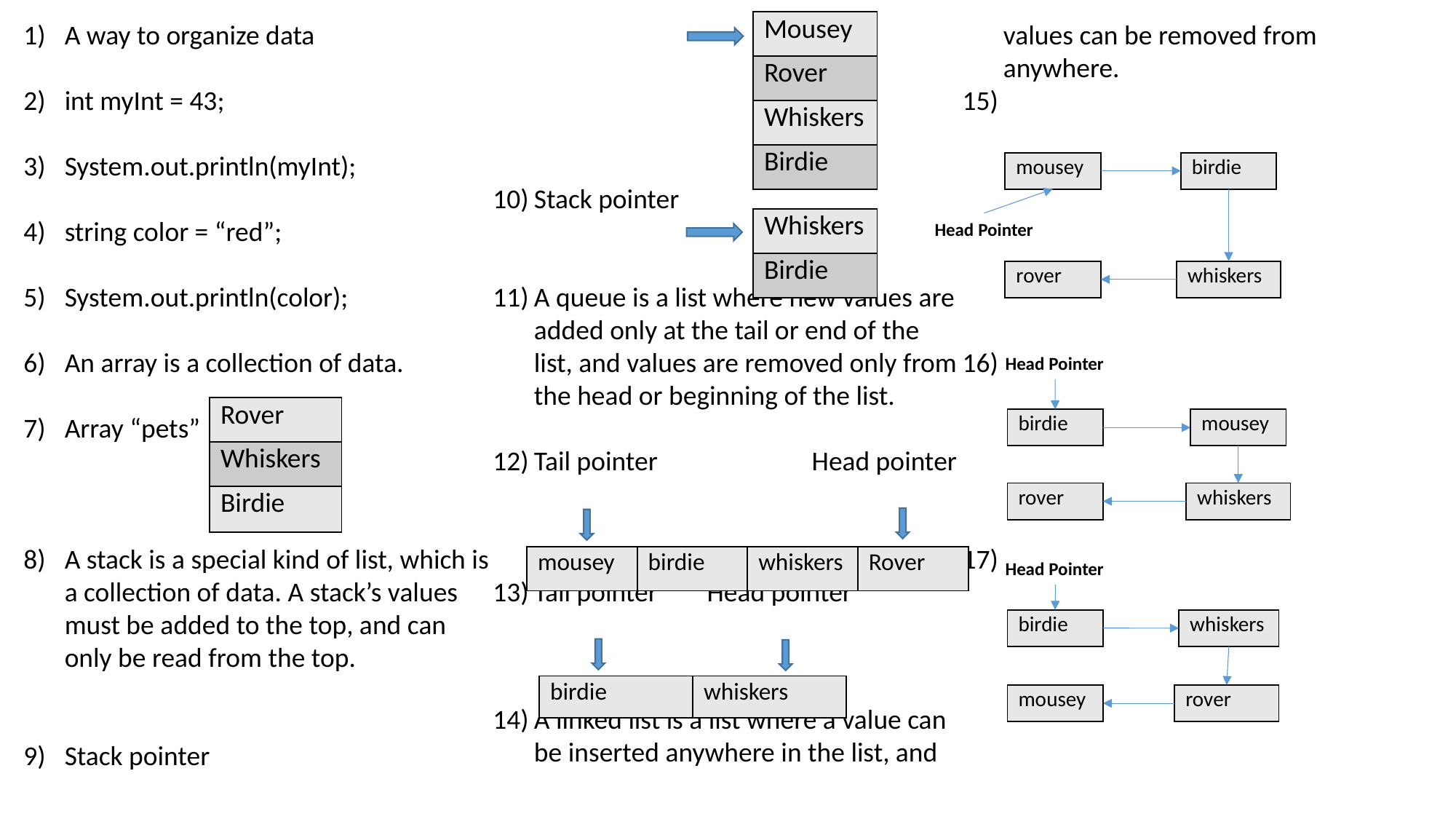

A way to organize data

int myInt = 43;

System.out.println(myInt);

string color = “red”;

System.out.println(color);

An array is a collection of data.

Array “pets”

A stack is a special kind of list, which is a collection of data. A stack’s values must be added to the top, and can only be read from the top.

Stack pointer

Stack pointer

A queue is a list where new values are added only at the tail or end of the list, and values are removed only from the head or beginning of the list.

Tail pointer                         Head pointer

Tail pointer        Head pointer

A linked list is a list where a value can be inserted anywhere in the list, and values can be removed from anywhere.

| Mousey |
| --- |
| Rover |
| Whiskers |
| Birdie |

| mousey |
| --- |
| birdie |
| --- |
| Whiskers |
| --- |
| Birdie |
Head Pointer

| rover |
| --- |
| whiskers |
| --- |
Head Pointer
| Rover |
| --- |
| Whiskers |
| Birdie |
| birdie |
| --- |
| mousey |
| --- |
| rover |
| --- |
| whiskers |
| --- |

| mousey | birdie | whiskers | Rover |
| --- | --- | --- | --- |
Head Pointer
| birdie |
| --- |
| whiskers |
| --- |

| birdie | whiskers |
| --- | --- |
| mousey |
| --- |
| rover |
| --- |